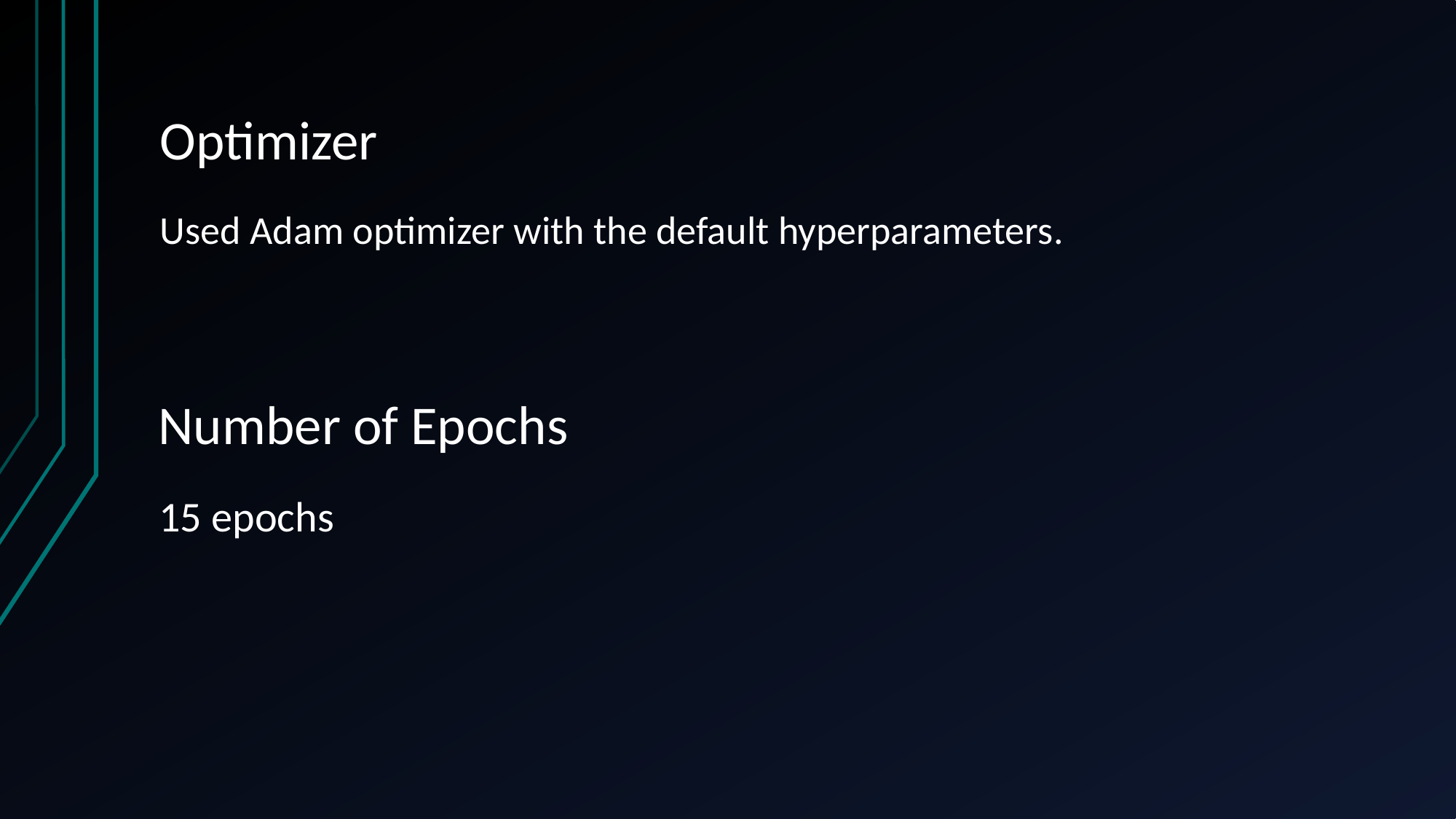

# Optimizer
Used Adam optimizer with the default hyperparameters.
Number of Epochs
15 epochs